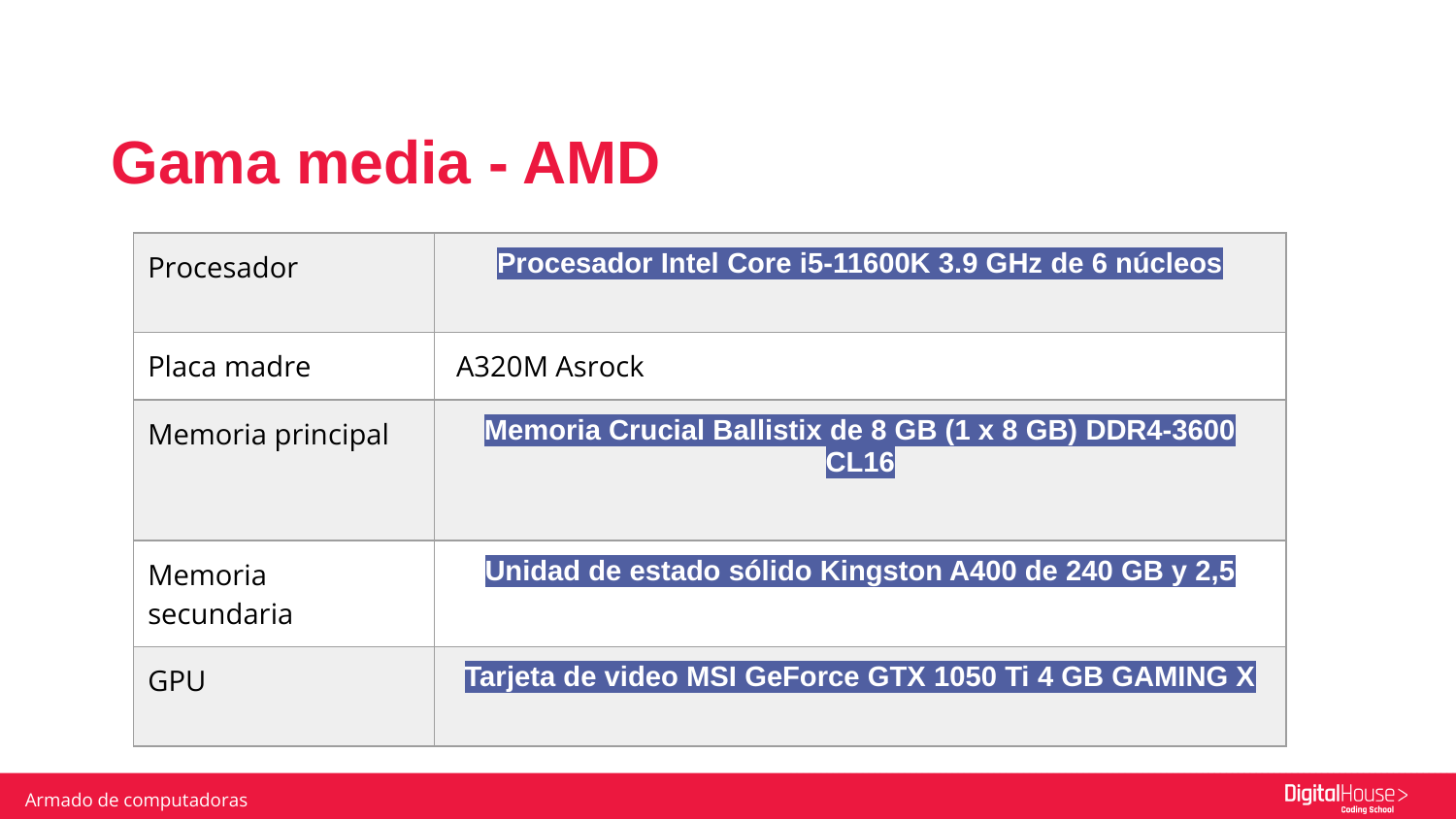

Gama media - AMD
| Procesador | Procesador Intel Core i5-11600K 3.9 GHz de 6 núcleos |
| --- | --- |
| Placa madre | A320M Asrock |
| Memoria principal | Memoria Crucial Ballistix de 8 GB (1 x 8 GB) DDR4-3600 CL16 |
| Memoria secundaria | Unidad de estado sólido Kingston A400 de 240 GB y 2,5 |
| GPU | Tarjeta de video MSI GeForce GTX 1050 Ti 4 GB GAMING X |